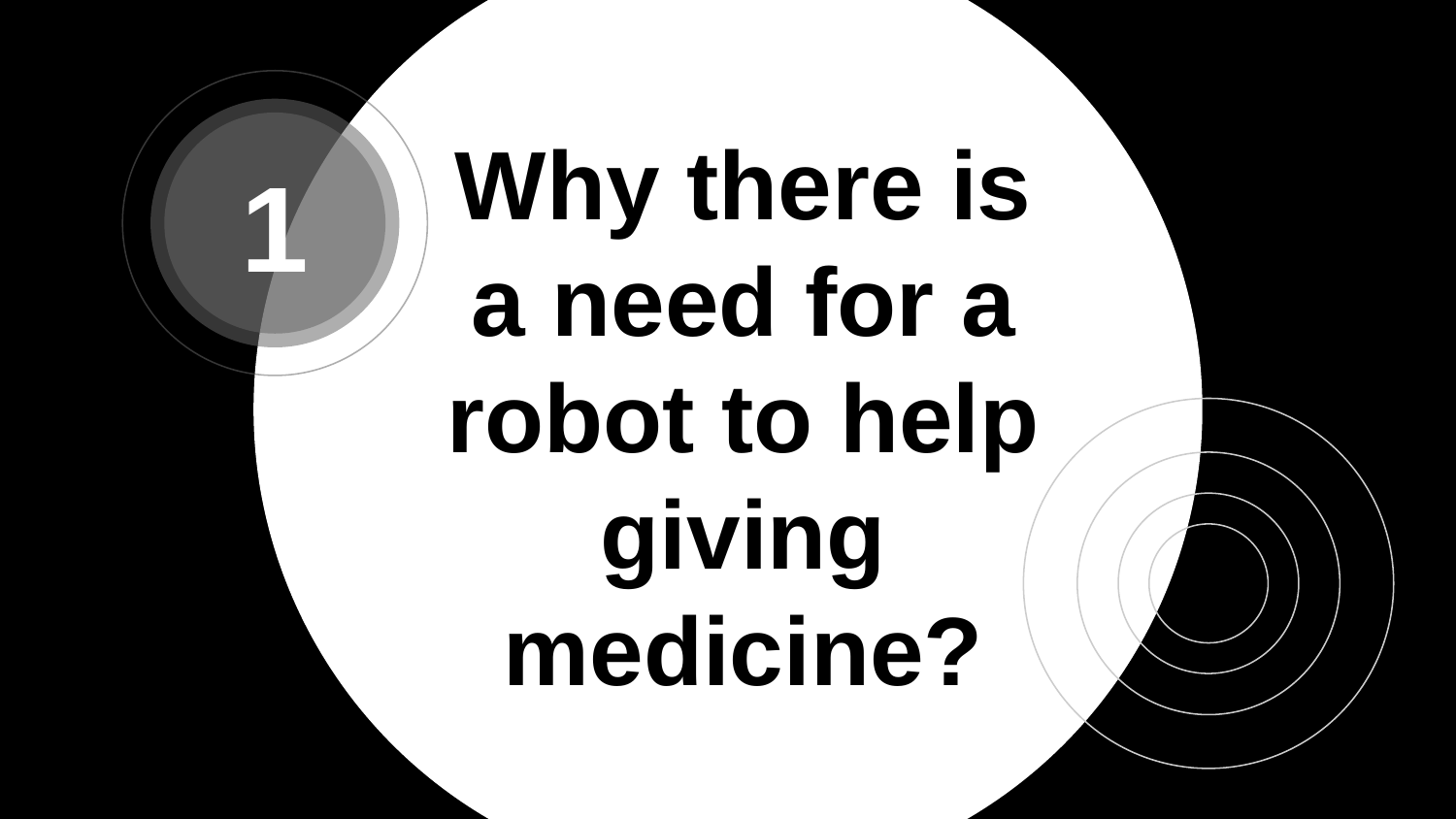

1
# Why there is a need for a robot to help giving medicine?